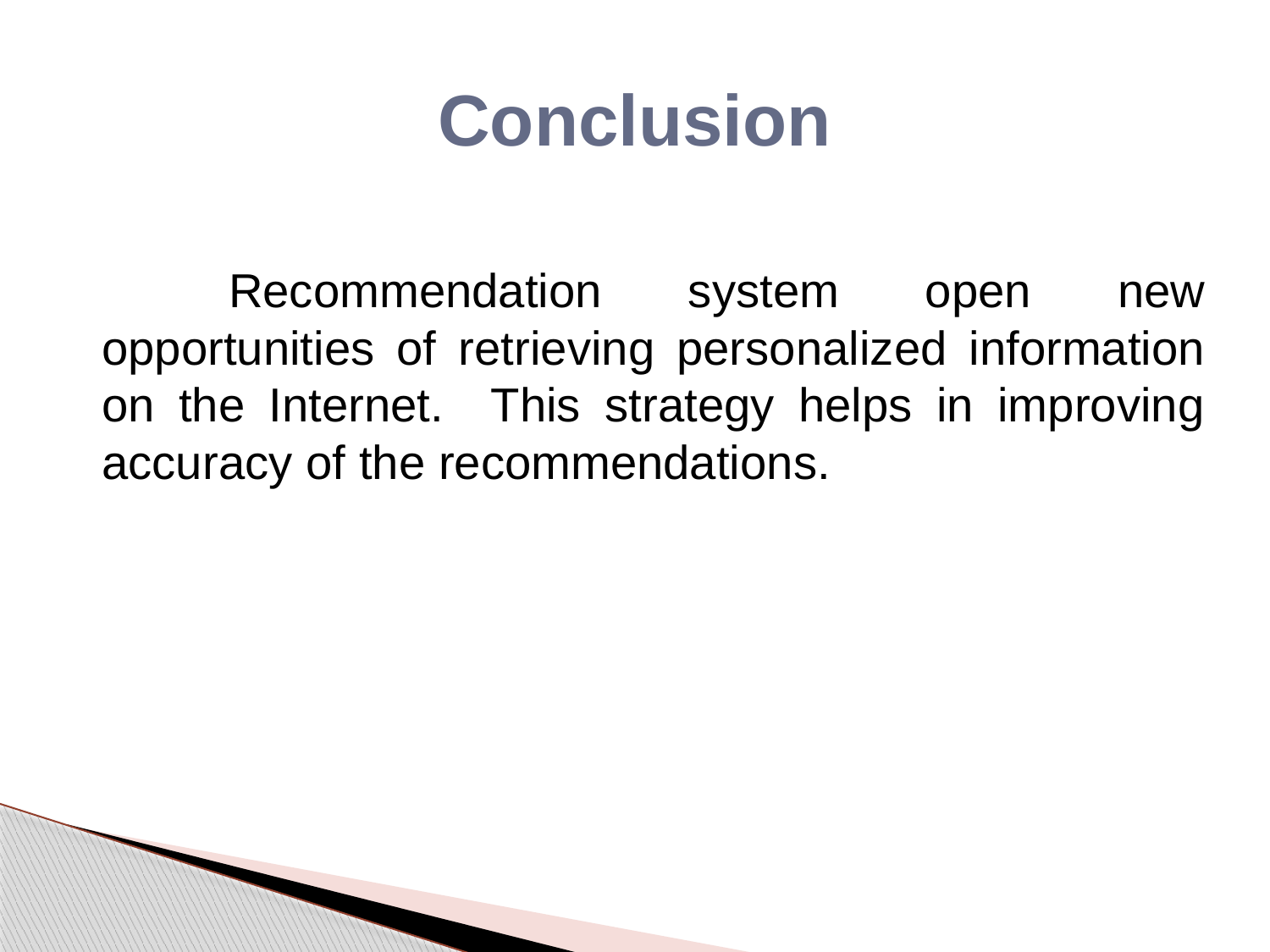

# Conclusion
	Recommendation system open new opportunities of retrieving personalized information on the Internet.  This strategy helps in improving accuracy of the recommendations.